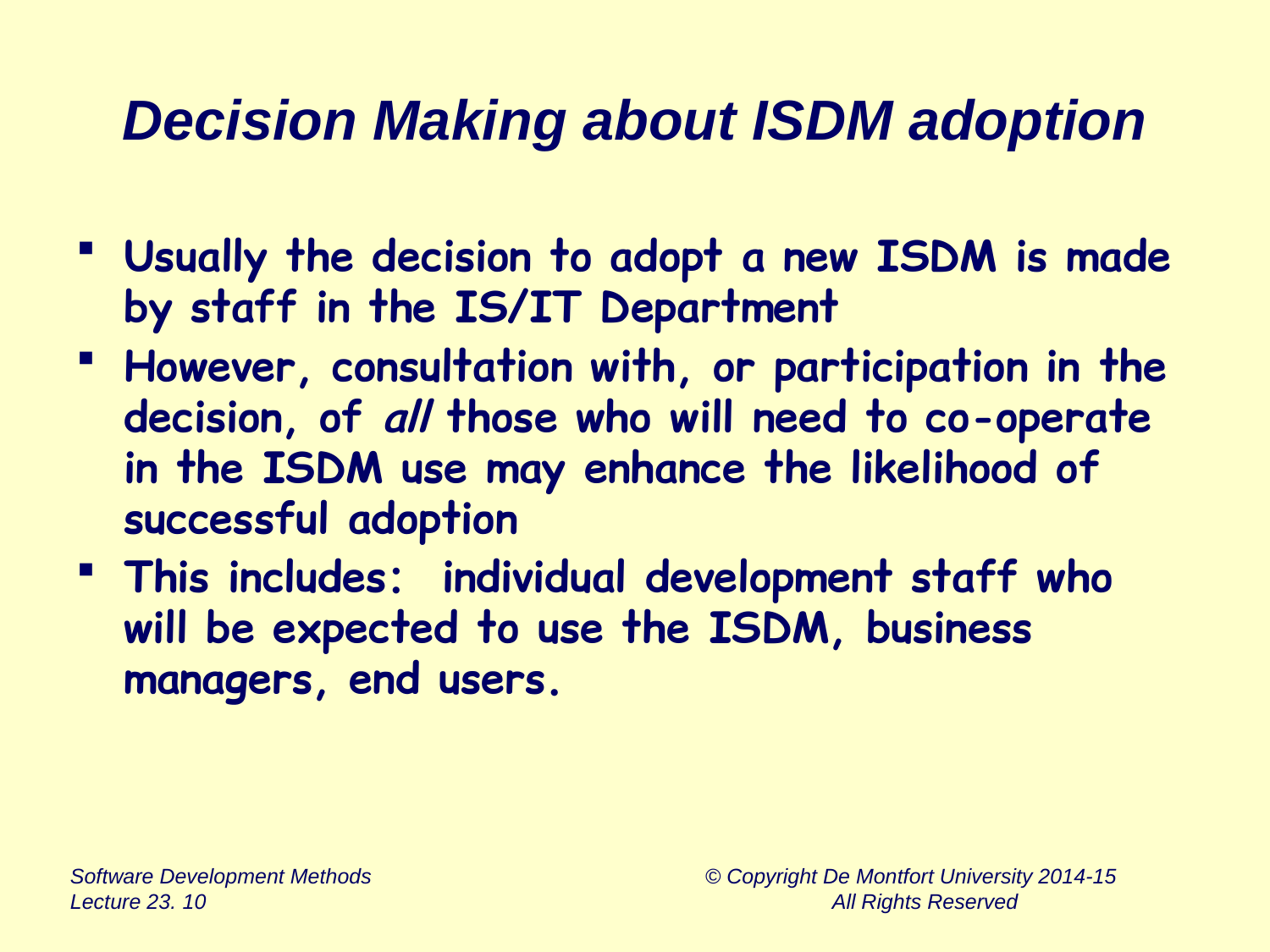

# Decision Making about ISDM adoption
Usually the decision to adopt a new ISDM is made by staff in the IS/IT Department
However, consultation with, or participation in the decision, of all those who will need to co-operate in the ISDM use may enhance the likelihood of successful adoption
This includes:  individual development staff who will be expected to use the ISDM, business managers, end users.